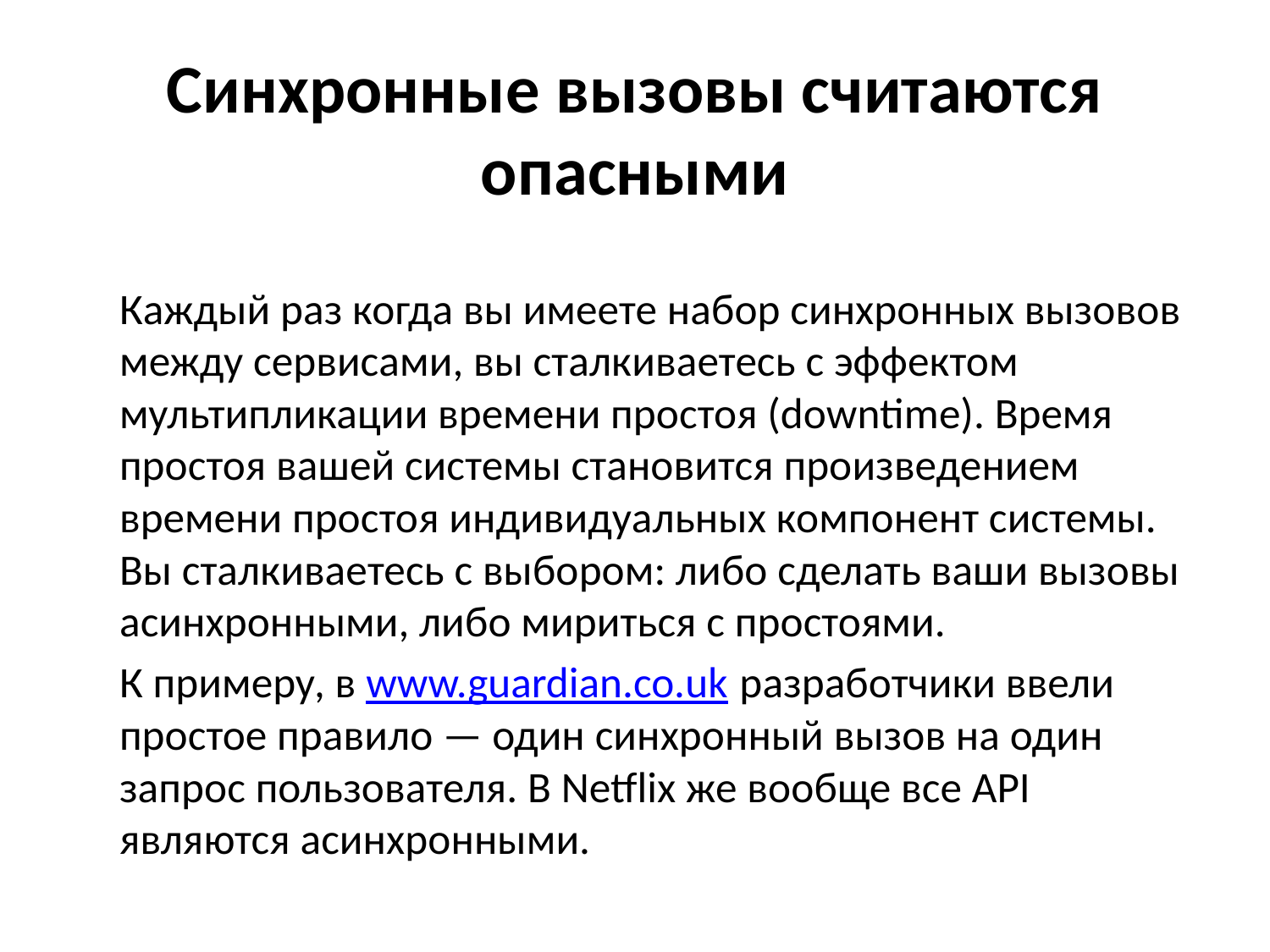

# Синхронные вызовы считаются опасными
Каждый раз когда вы имеете набор синхронных вызовов между сервисами, вы сталкиваетесь с эффектом мультипликации времени простоя (downtime). Время простоя вашей системы становится произведением времени простоя индивидуальных компонент системы. Вы сталкиваетесь с выбором: либо сделать ваши вызовы асинхронными, либо мириться с простоями.
	К примеру, в www.guardian.co.uk разработчики ввели простое правило — один синхронный вызов на один запрос пользователя. В Netflix же вообще все API являются асинхронными.